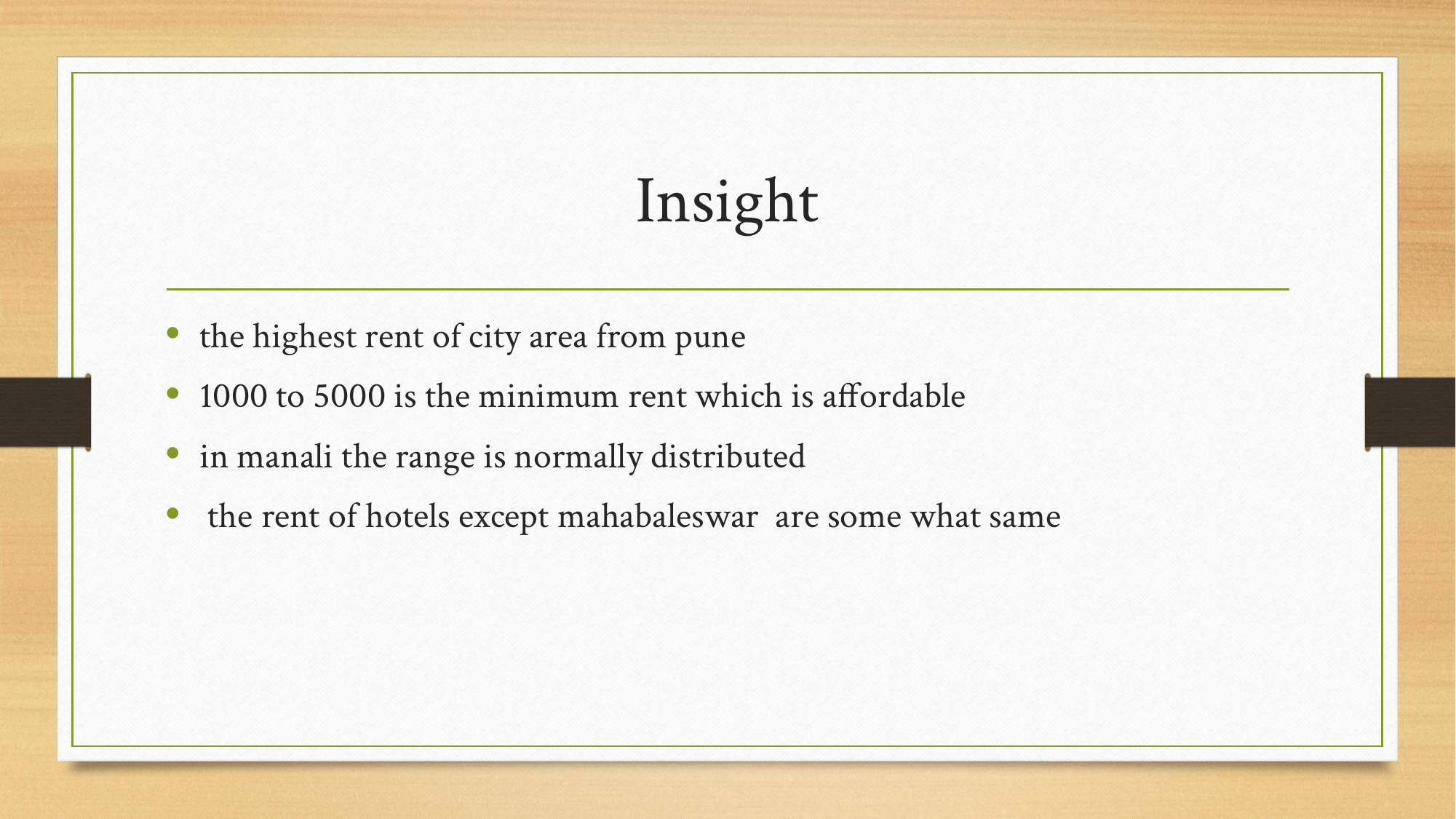

# Insight
the highest rent of city area from pune
1000 to 5000 is the minimum rent which is affordable
in manali the range is normally distributed
 the rent of hotels except mahabaleswar  are some what same